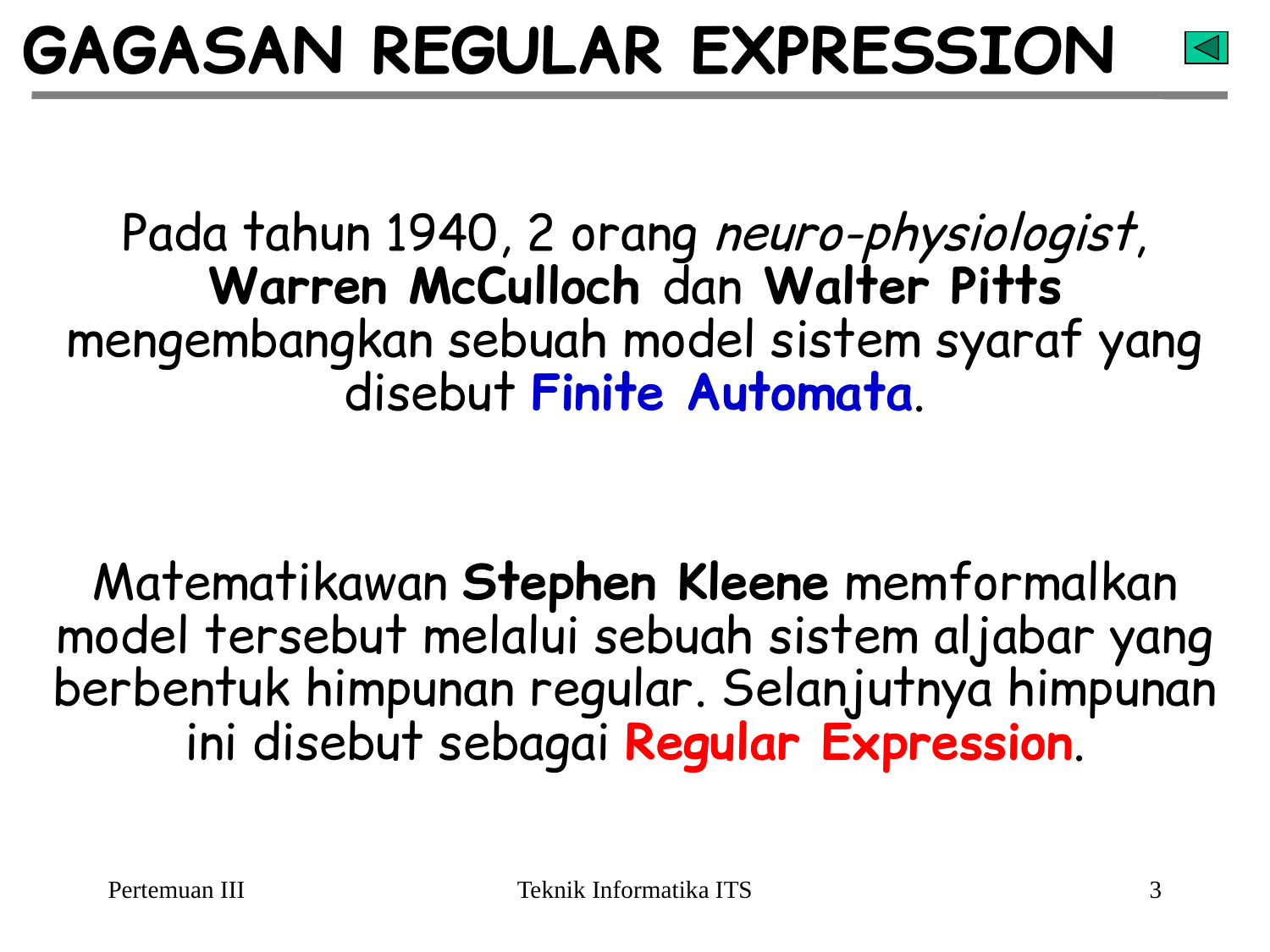

# GAGASAN REGULAR EXPRESSION

Pada tahun 1940, 2 orang neuro-physiologist, Warren McCulloch dan Walter Pitts mengembangkan sebuah model sistem syaraf yang disebut Finite Automata.

Matematikawan Stephen Kleene memformalkan model tersebut melalui sebuah sistem aljabar yang berbentuk himpunan regular. Selanjutnya himpunan ini disebut sebagai Regular Expression.
Pertemuan III
Teknik Informatika ITS
3